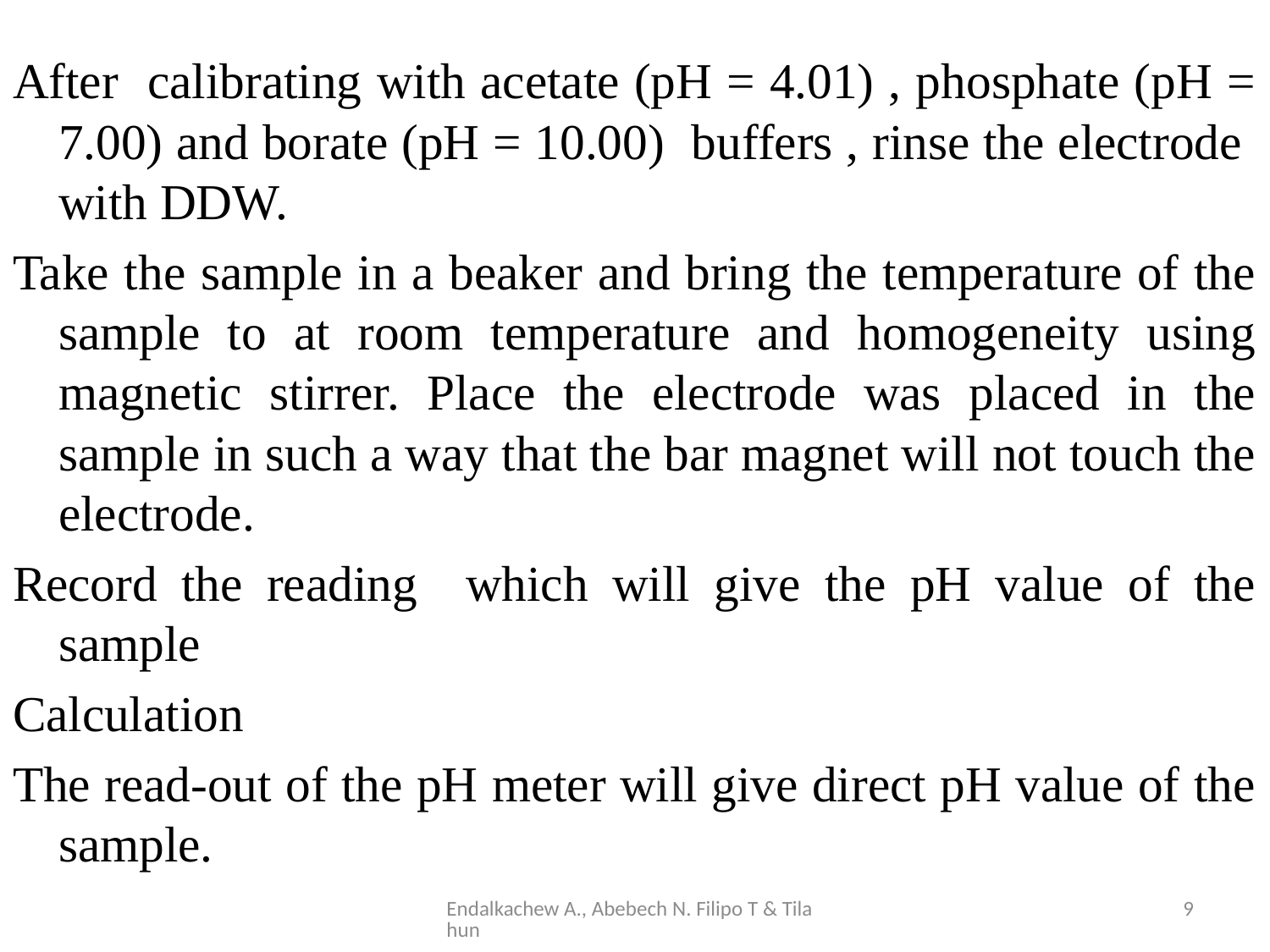

After  calibrating with acetate (pH = 4.01) , phosphate (pH = 7.00) and borate (pH = 10.00)  buffers , rinse the electrode  with DDW.
Take the sample in a beaker and bring the temperature of the sample to at room temperature and homogeneity using magnetic stirrer. Place the electrode was placed in the sample in such a way that the bar magnet will not touch the electrode.
Record the reading  which will give the pH value of the sample
Calculation
The read-out of the pH meter will give direct pH value of the sample.

Endalkachew A., Abebech N. Filipo T & Tilahun
9